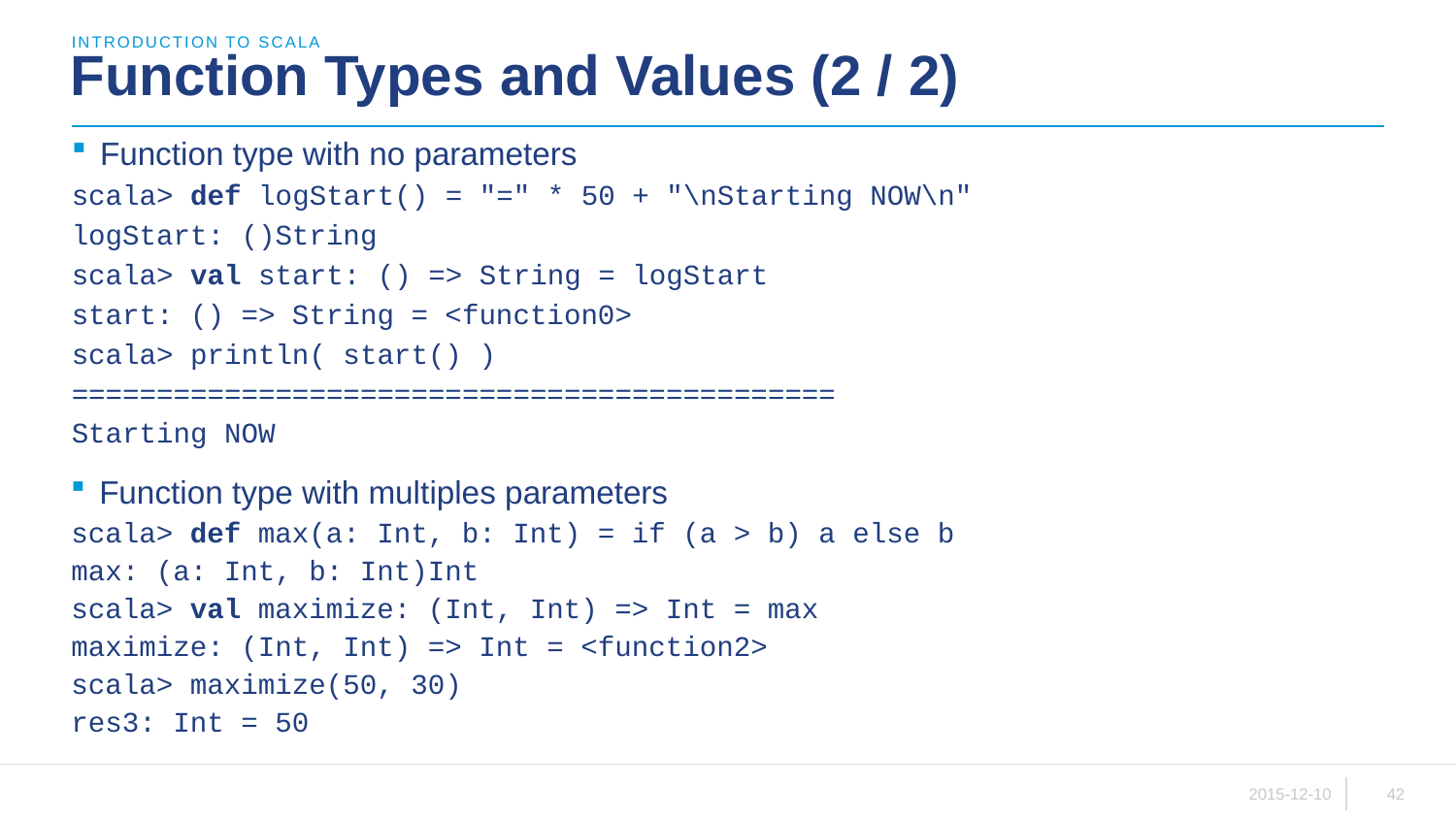

introduction to scala
# Function Types and Values (2 / 2)
Function type with no parameters
scala> def logStart() = "=" * 50 + "\nStarting NOW\n"
logStart: ()String
scala> val start: () => String = logStart
start: () => String = <function0>
scala> println( start() )
=============================================
Starting NOW
Function type with multiples parameters
scala> def max(a: Int, b: Int) = if (a > b) a else b
max: (a: Int, b: Int)Int
scala> val maximize: (Int, Int) => Int = max
maximize: (Int, Int) => Int = <function2>
scala> maximize(50, 30)
res3: Int = 50